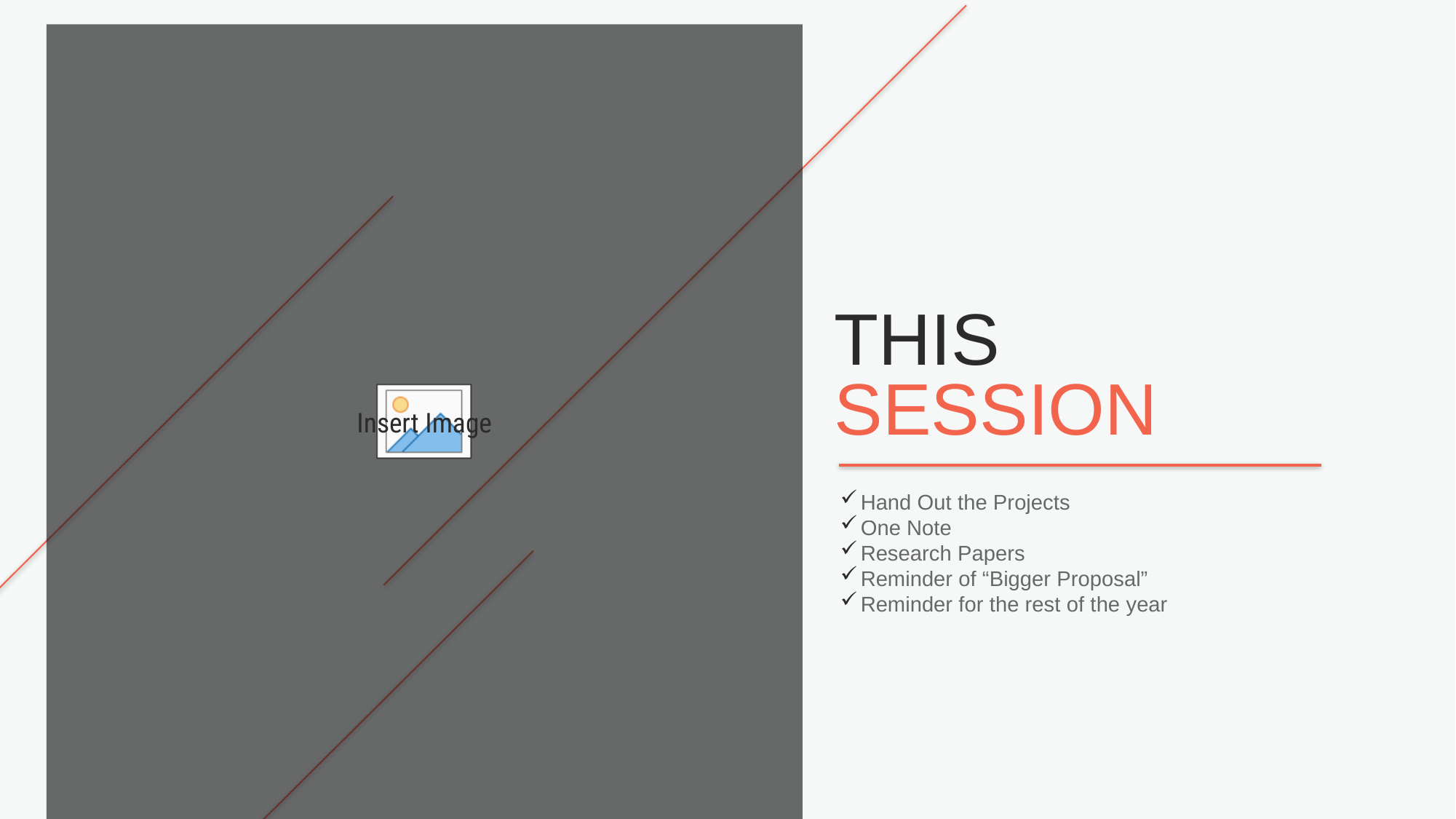

THIS
SESSION
Hand Out the Projects
One Note
Research Papers
Reminder of “Bigger Proposal”
Reminder for the rest of the year